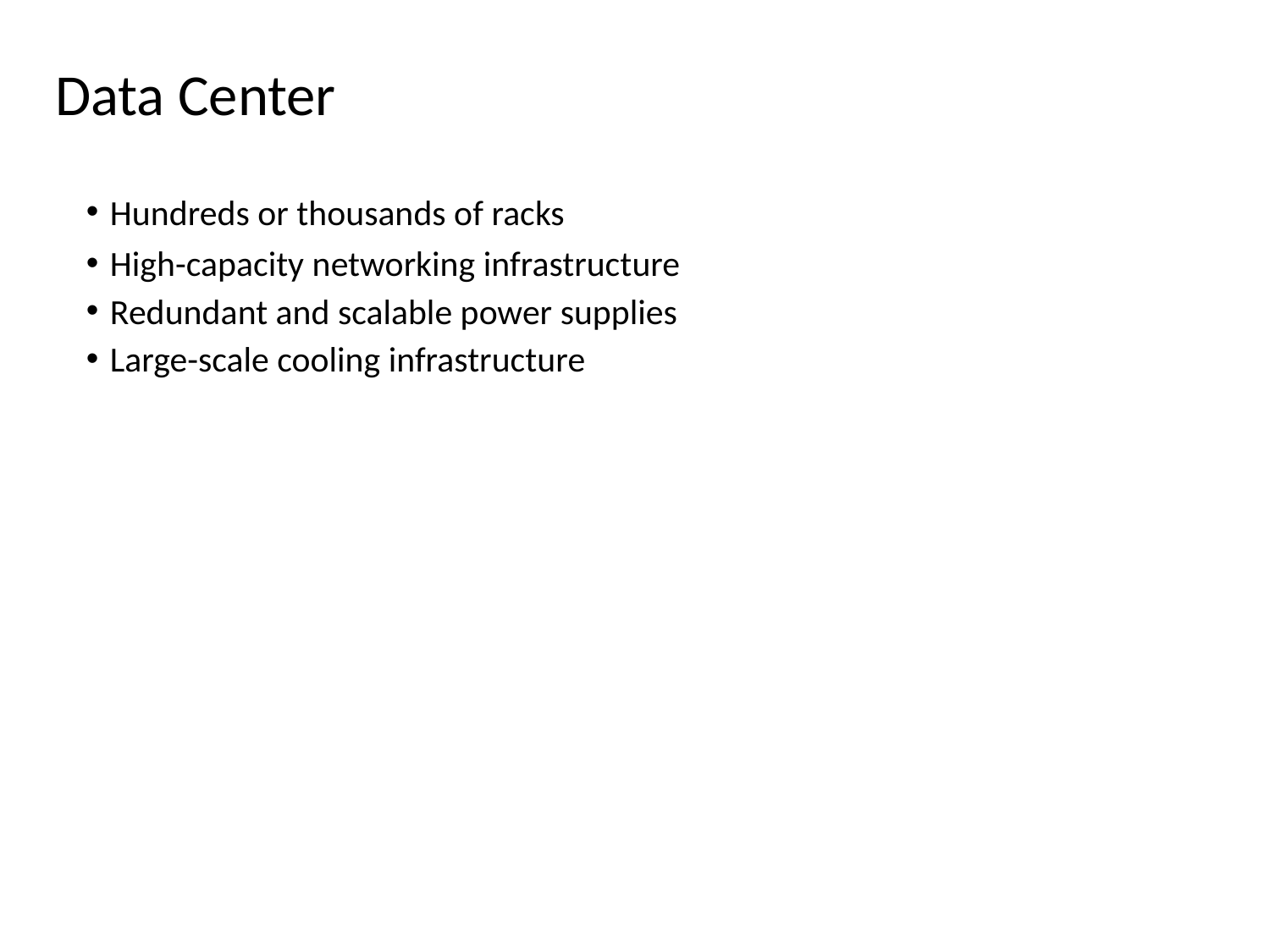

# Data Center
Hundreds or thousands of racks
High-capacity networking infrastructure
Redundant and scalable power supplies
Large-scale cooling infrastructure